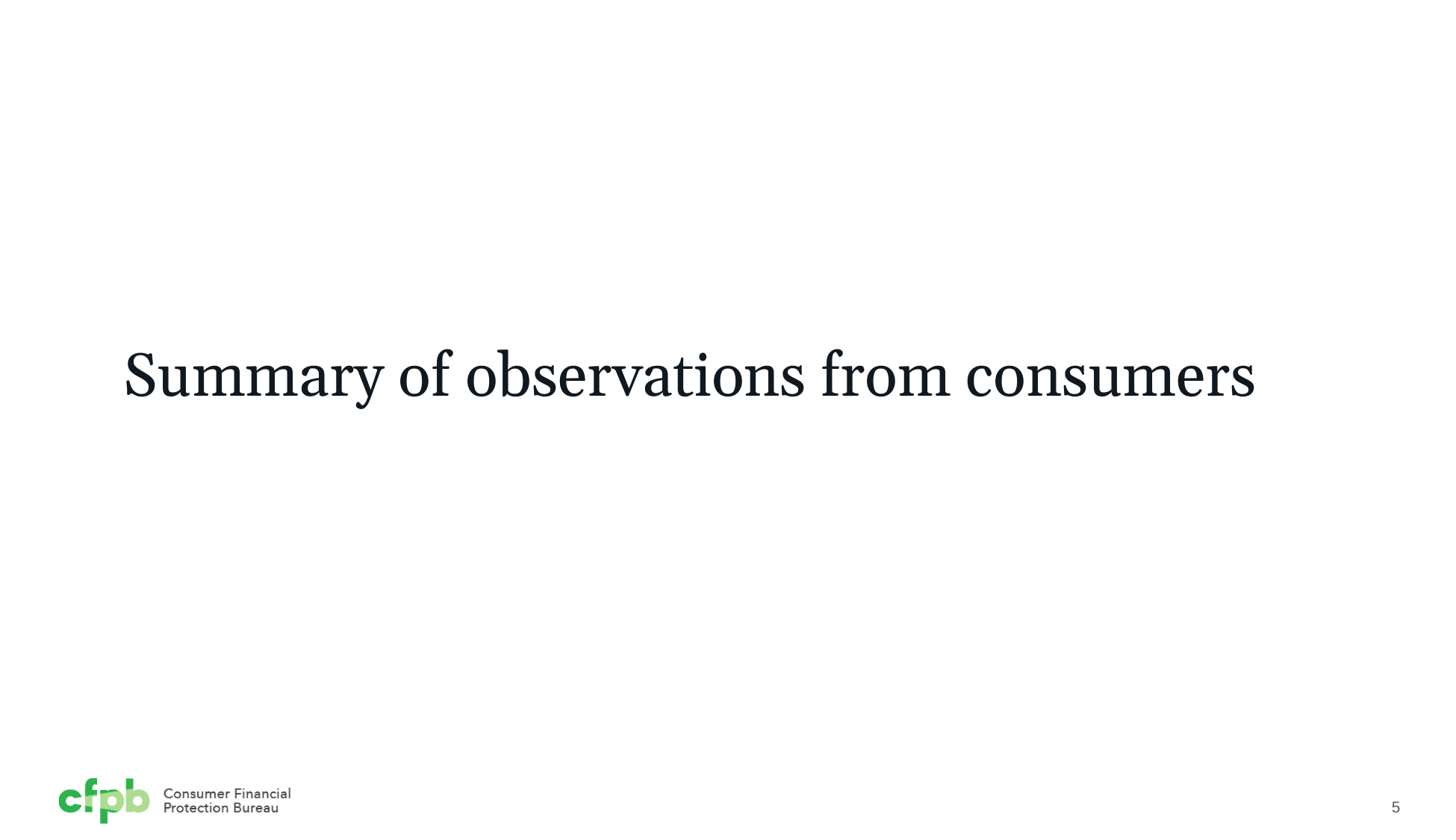

# Summary of observations from consumers
5